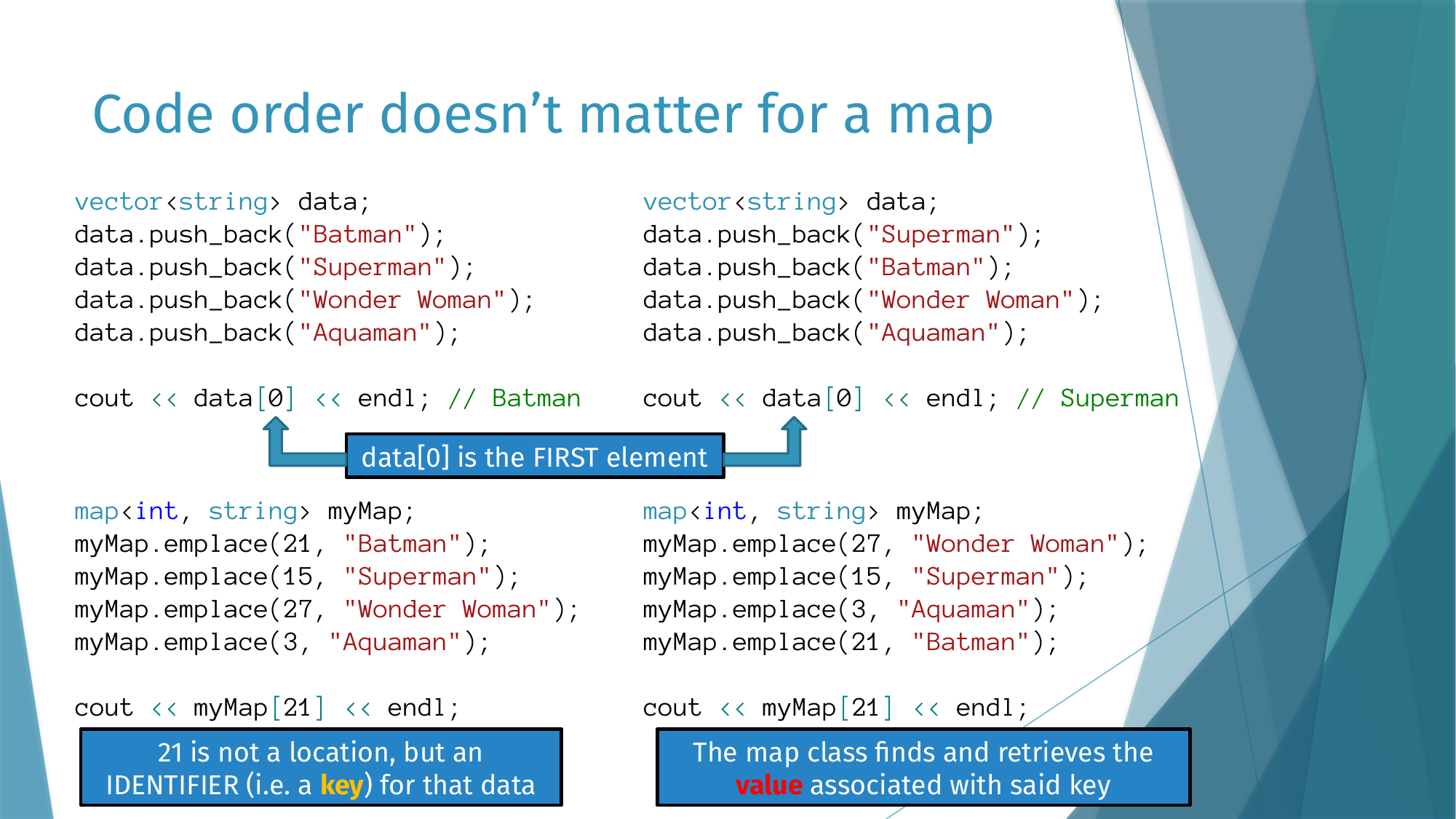

# Code order doesn’t matter for a map
vector<string> data;
data.push_back("Batman");
data.push_back("Superman");
data.push_back("Wonder Woman");
data.push_back("Aquaman");

cout << data[0] << endl; // Batman
vector<string> data;
data.push_back("Superman");
data.push_back("Batman");
data.push_back("Wonder Woman");
data.push_back("Aquaman");

cout << data[0] << endl; // Superman

data[0] is the FIRST element
map<int, string> myMap;
myMap.emplace(27, "Wonder Woman");
myMap.emplace(15, "Superman");
myMap.emplace(3, "Aquaman");
myMap.emplace(21, "Batman");

cout << myMap[21] << endl;
map<int, string> myMap;
myMap.emplace(21, "Batman");
myMap.emplace(15, "Superman");
myMap.emplace(27, "Wonder Woman");
myMap.emplace(3, "Aquaman");

cout << myMap[21] << endl;
The map class finds and retrieves the value associated with said key
21 is not a location, but an IDENTIFIER (i.e. a key) for that data